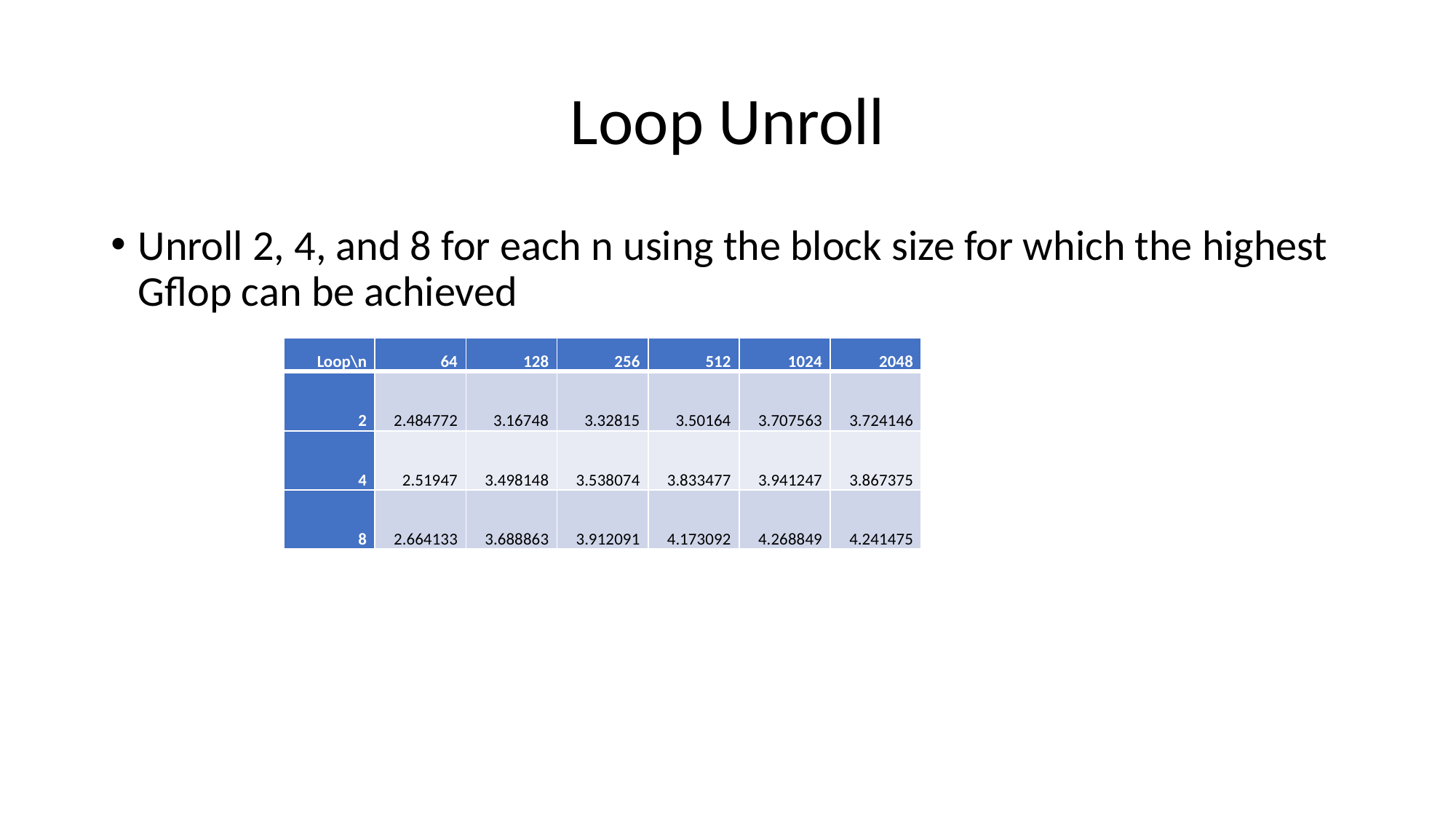

# Loop Unroll
Unroll 2, 4, and 8 for each n using the block size for which the highest Gflop can be achieved
| Loop\n | 64 | 128 | 256 | 512 | 1024 | 2048 |
| --- | --- | --- | --- | --- | --- | --- |
| 2 | 2.484772 | 3.16748 | 3.32815 | 3.50164 | 3.707563 | 3.724146 |
| 4 | 2.51947 | 3.498148 | 3.538074 | 3.833477 | 3.941247 | 3.867375 |
| 8 | 2.664133 | 3.688863 | 3.912091 | 4.173092 | 4.268849 | 4.241475 |